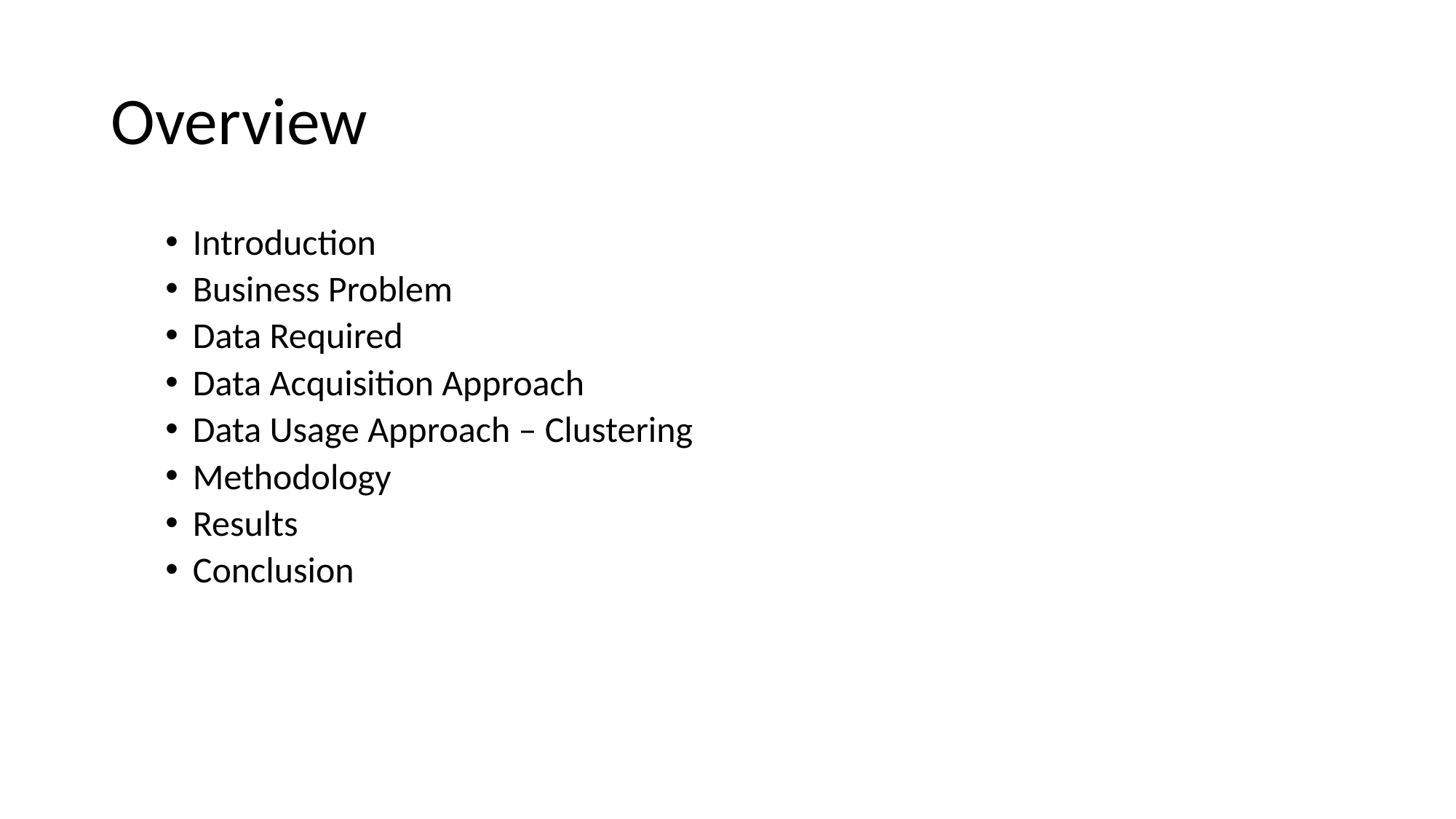

# Overview
Introduction
Business Problem
Data Required
Data Acquisition Approach
Data Usage Approach – Clustering
Methodology
Results
Conclusion